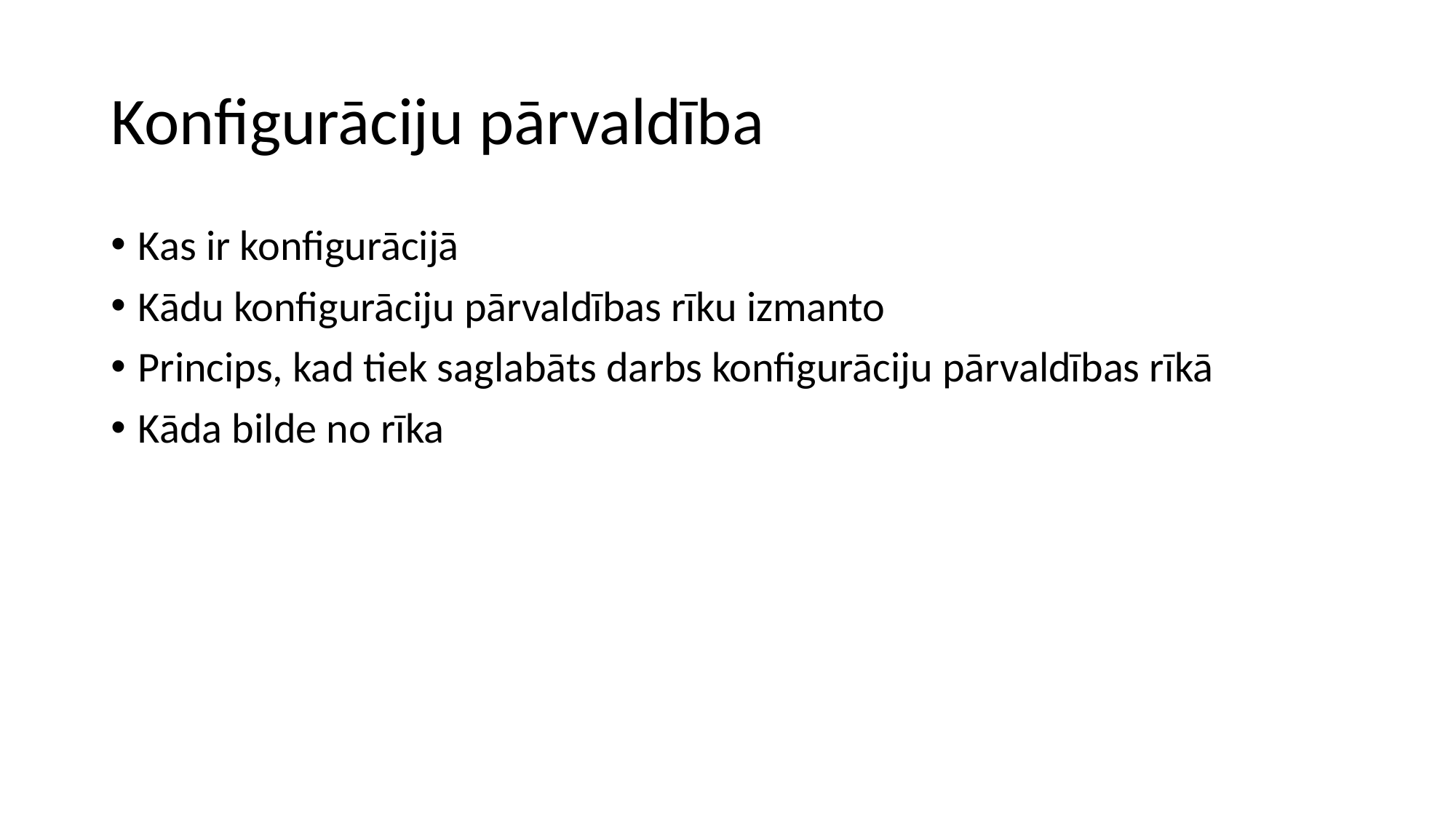

# Konfigurāciju pārvaldība
Kas ir konfigurācijā
Kādu konfigurāciju pārvaldības rīku izmanto
Princips, kad tiek saglabāts darbs konfigurāciju pārvaldības rīkā
Kāda bilde no rīka